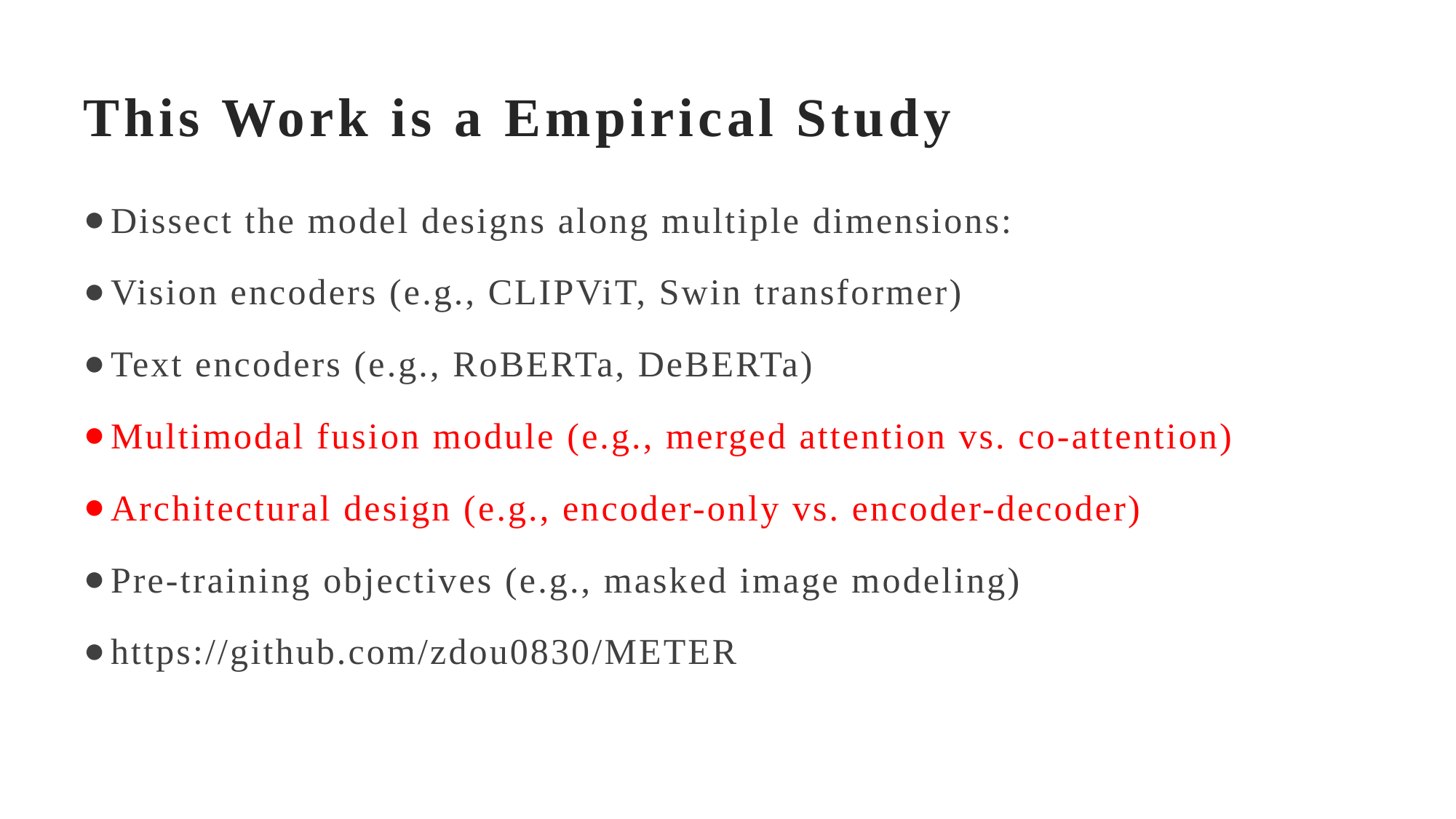

# This Work is a Empirical Study
Dissect the model designs along multiple dimensions:
Vision encoders (e.g., CLIPViT, Swin transformer)
Text encoders (e.g., RoBERTa, DeBERTa)
Multimodal fusion module (e.g., merged attention vs. co-attention)
Architectural design (e.g., encoder-only vs. encoder-decoder)
Pre-training objectives (e.g., masked image modeling)
https://github.com/zdou0830/METER